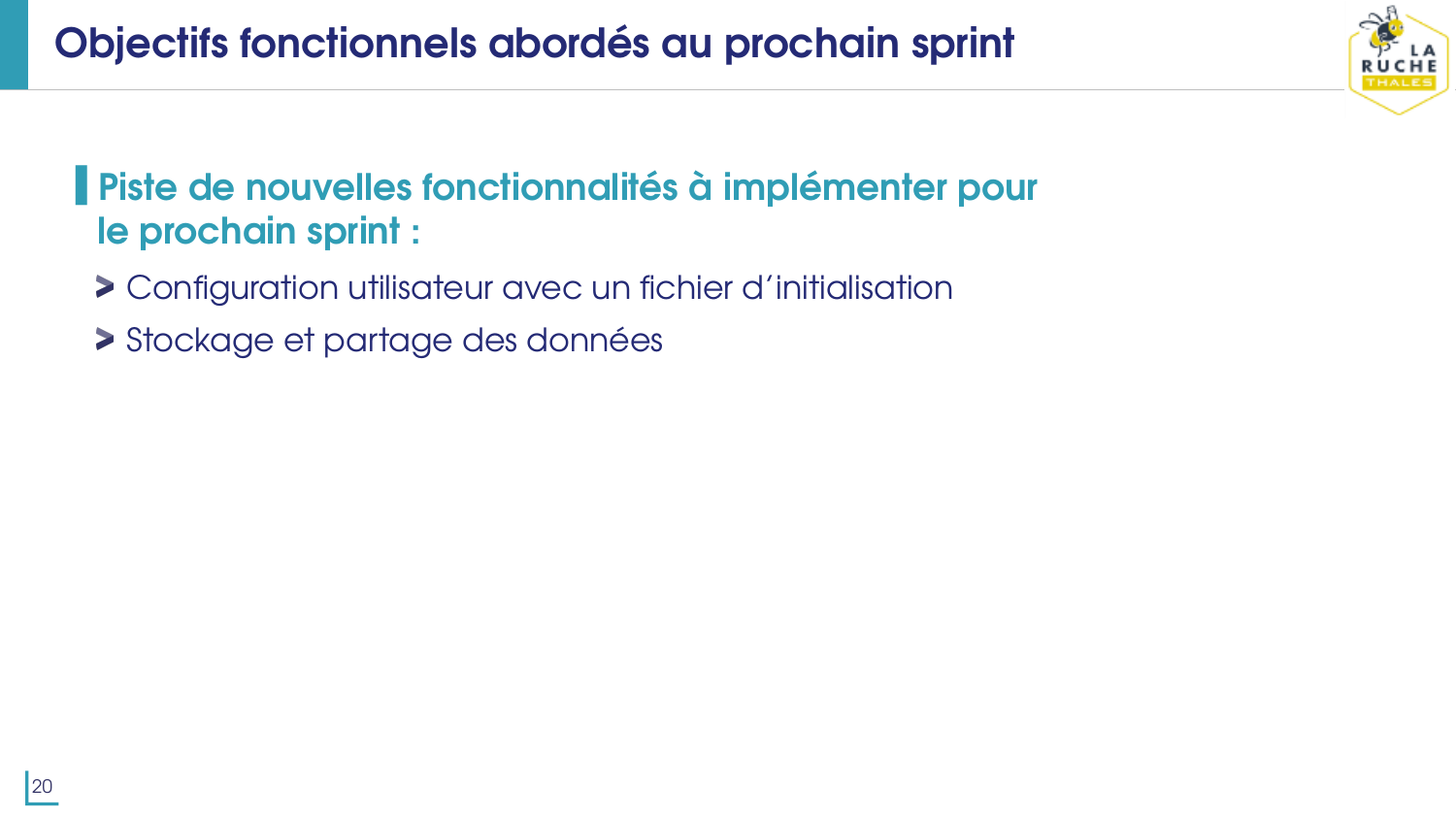

# Objectifs fonctionnels abordés au prochain sprint

Piste de nouvelles fonctionnalités à implémenter pour le prochain sprint :
Configuration utilisateur avec un fichier d’initialisation
Stockage et partage des données